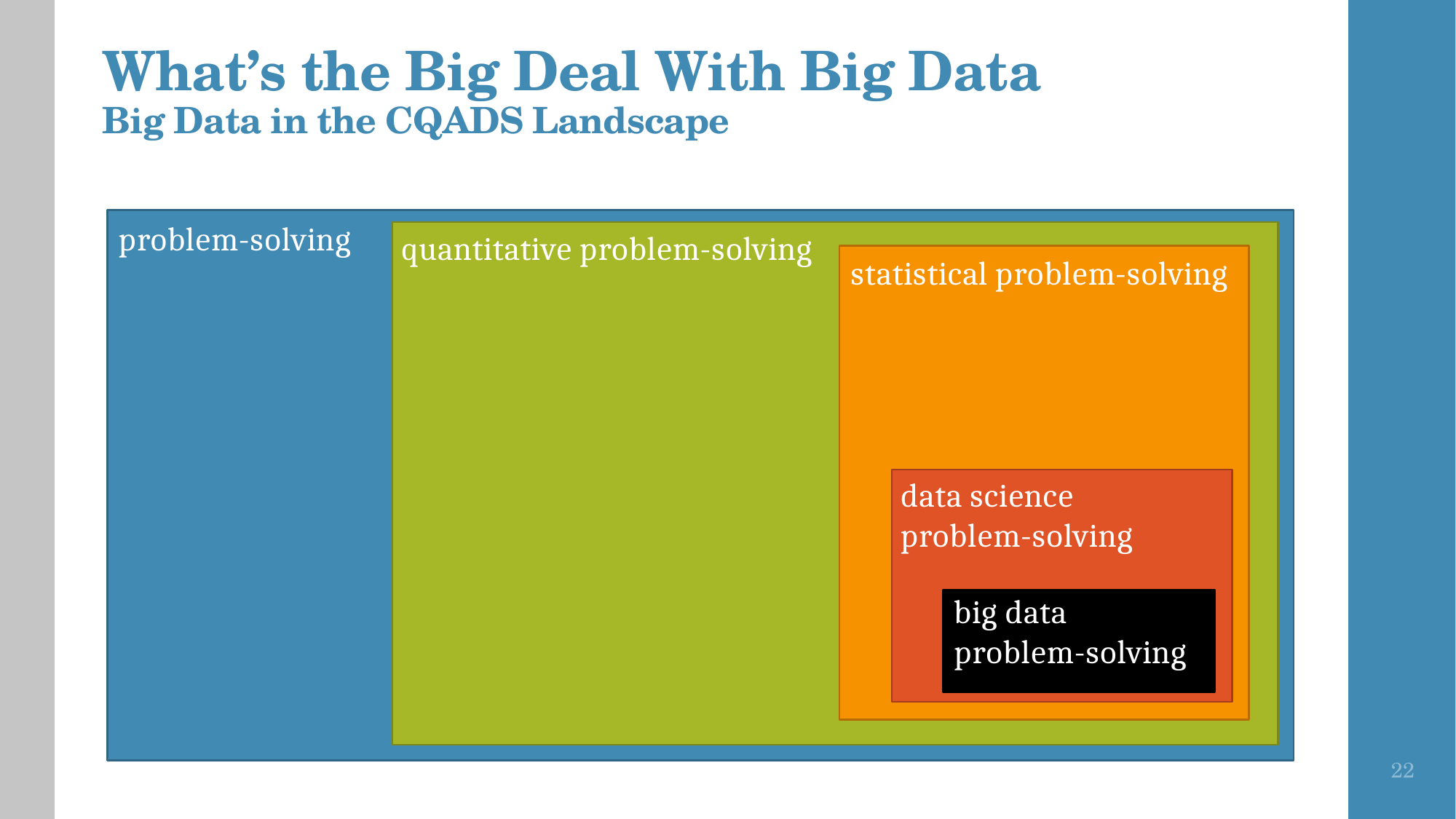

# What’s the Big Deal With Big Data Big Data in the CQADS Landscape

problem-solving
quantitative problem-solving

statistical problem-solving
data science  problem-solving

big data   problem-solving

22